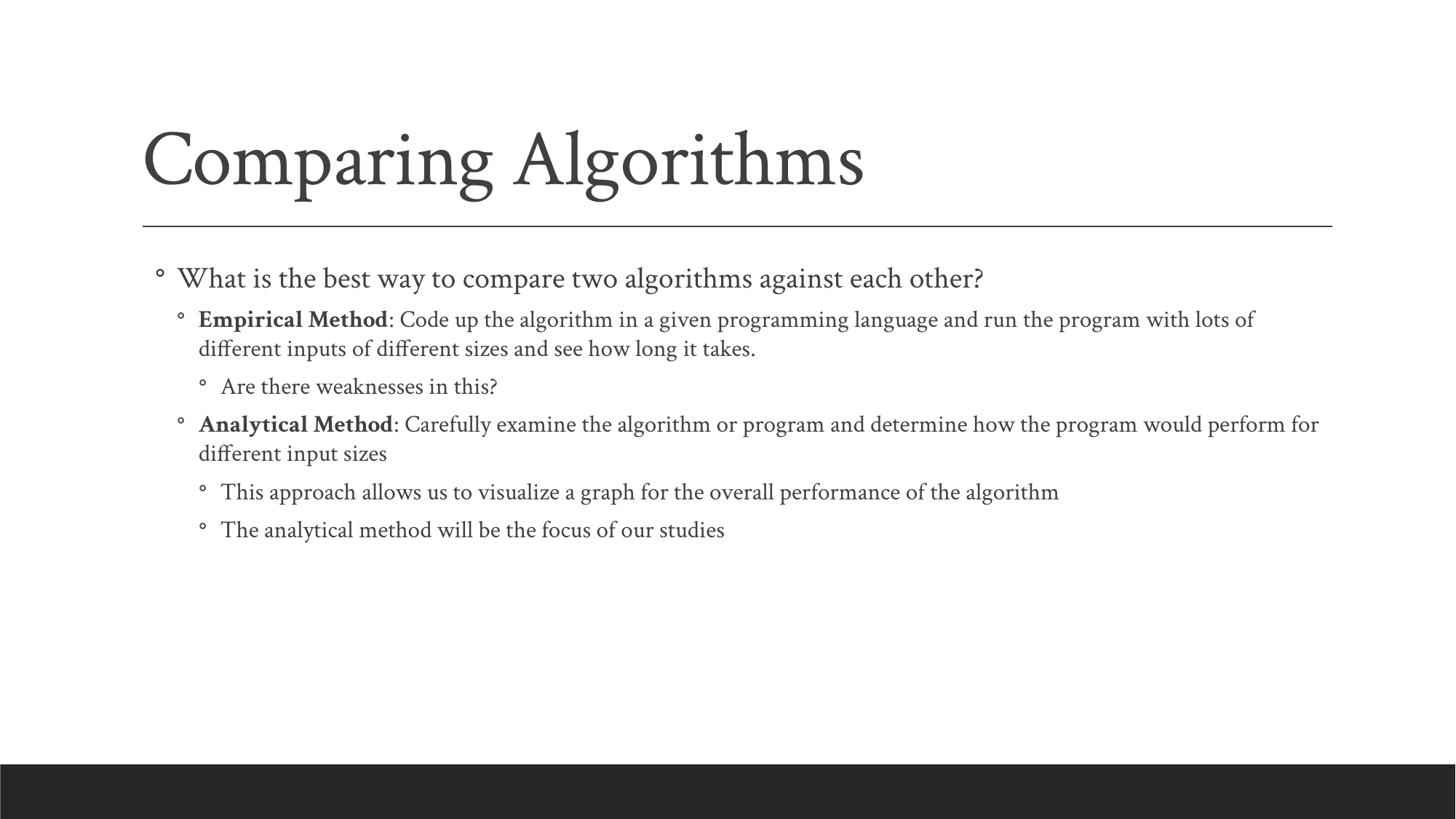

# Comparing Algorithms
What is the best way to compare two algorithms against each other?
Empirical Method: Code up the algorithm in a given programming language and run the program with lots of different inputs of different sizes and see how long it takes.
Are there weaknesses in this?
Analytical Method: Carefully examine the algorithm or program and determine how the program would perform for different input sizes
This approach allows us to visualize a graph for the overall performance of the algorithm
The analytical method will be the focus of our studies